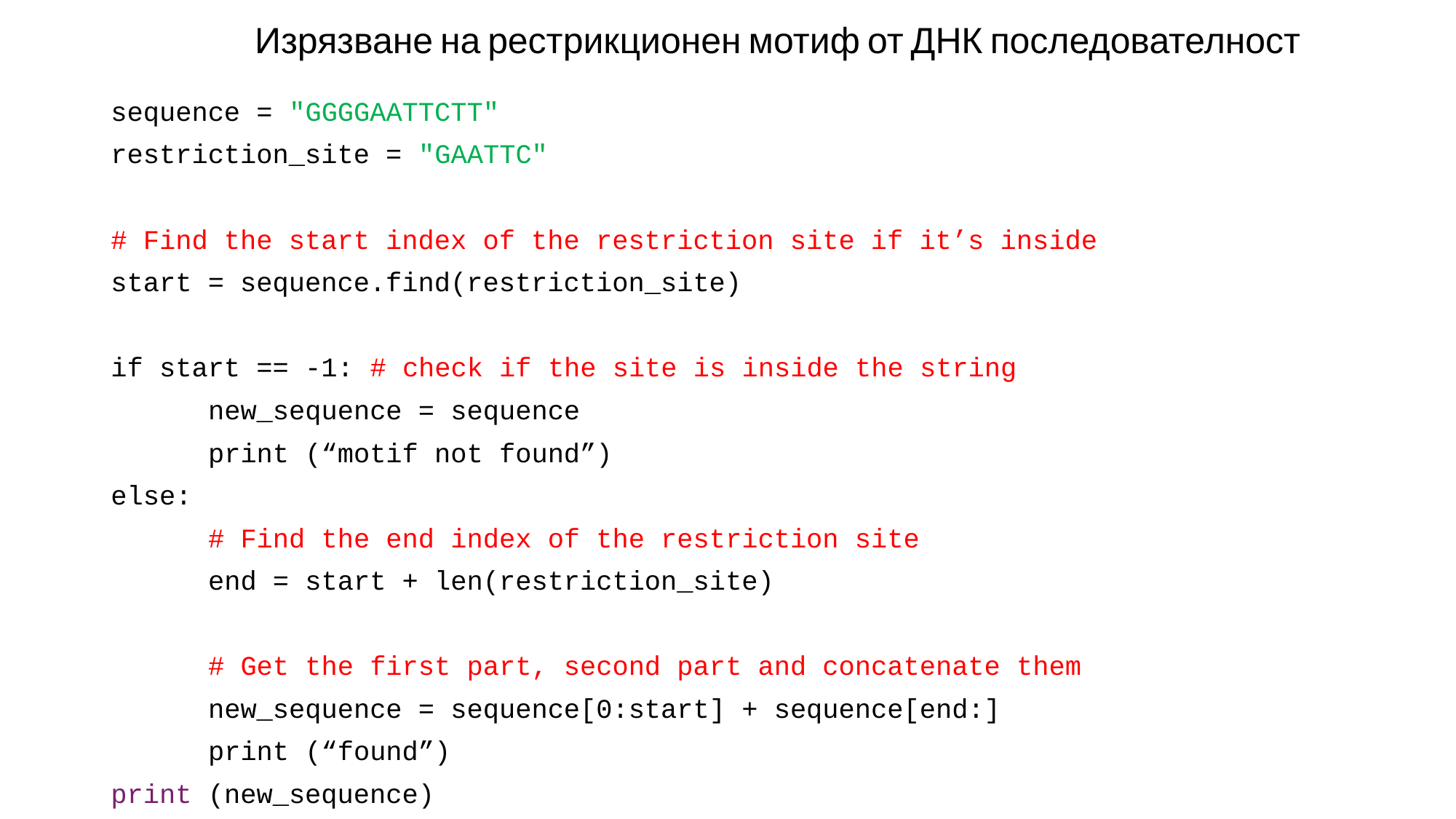

Изрязване на рестрикционен мотиф от ДНК последователност
sequence = "GGGGAATTCTT"
restriction_site = "GAATTC"

# Find the start index of the restriction site if it’s inside
start = sequence.find(restriction_site)

if start == -1: # check if the site is inside the string
	new_sequence = sequence
	print (“motif not found”)
else:
	# Find the end index of the restriction site
	end = start + len(restriction_site)

	# Get the first part, second part and concatenate them
	new_sequence = sequence[0:start] + sequence[end:]
	print (“found”)
print (new_sequence)